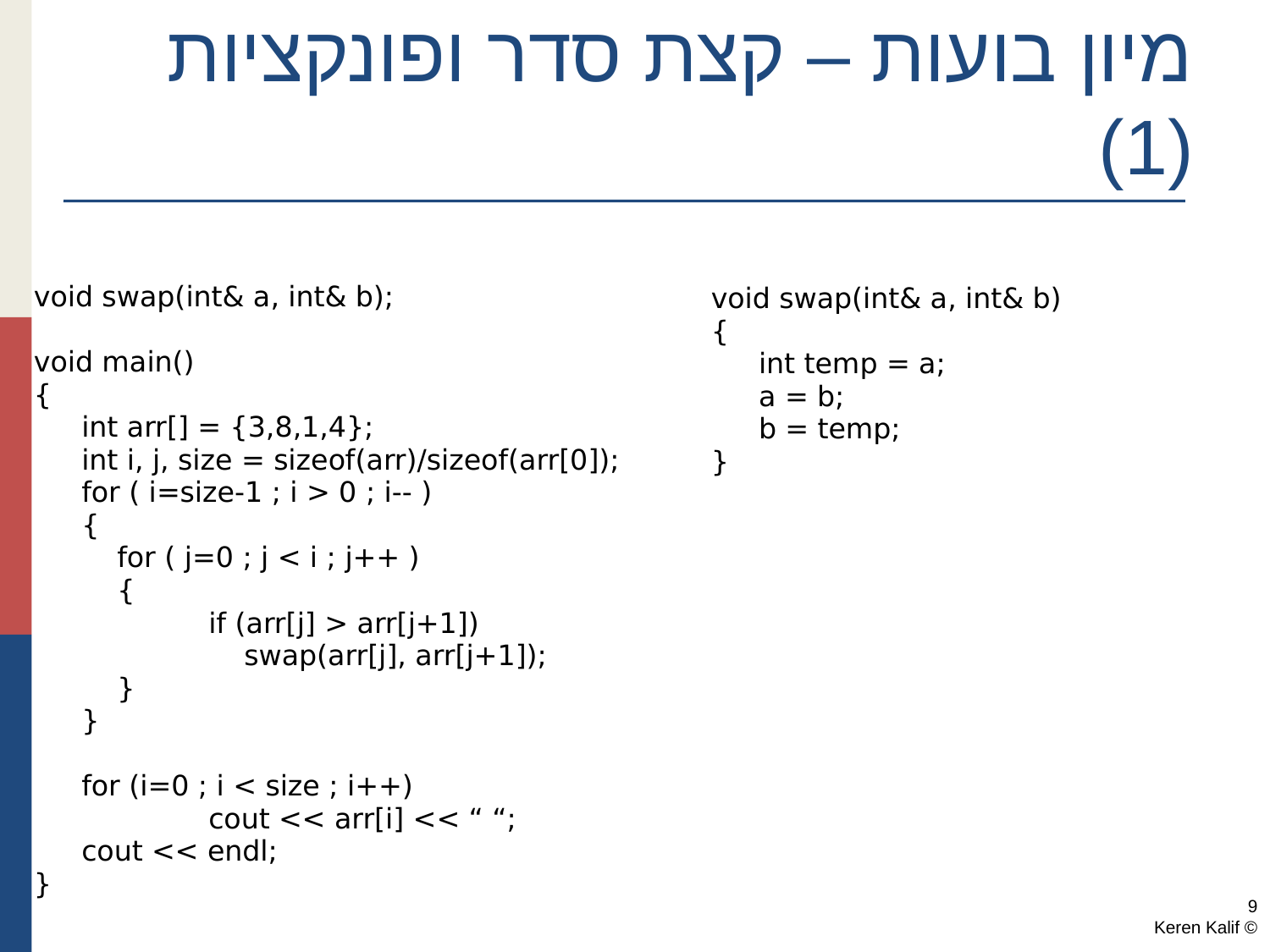

# מיון בועות – קצת סדר ופונקציות (1)

void swap(int& a, int& b);

void main()
{
	int arr[] = {3,8,1,4};
	int i, j, size = sizeof(arr)/sizeof(arr[0]);
	for ( i=size-1 ; i > 0 ; i-- )
	{
	    for ( j=0 ; j < i ; j++ )
	    {
		if (arr[j] > arr[j+1])
		    swap(arr[j], arr[j+1]);
	    }
	}

	for (i=0 ; i < size ; i++)
		cout << arr[i] << “ “;
	cout << endl;
}

void swap(int& a, int& b)
{
	int temp = a;
	a = b;
	b = temp;
}
9
© Keren Kalif